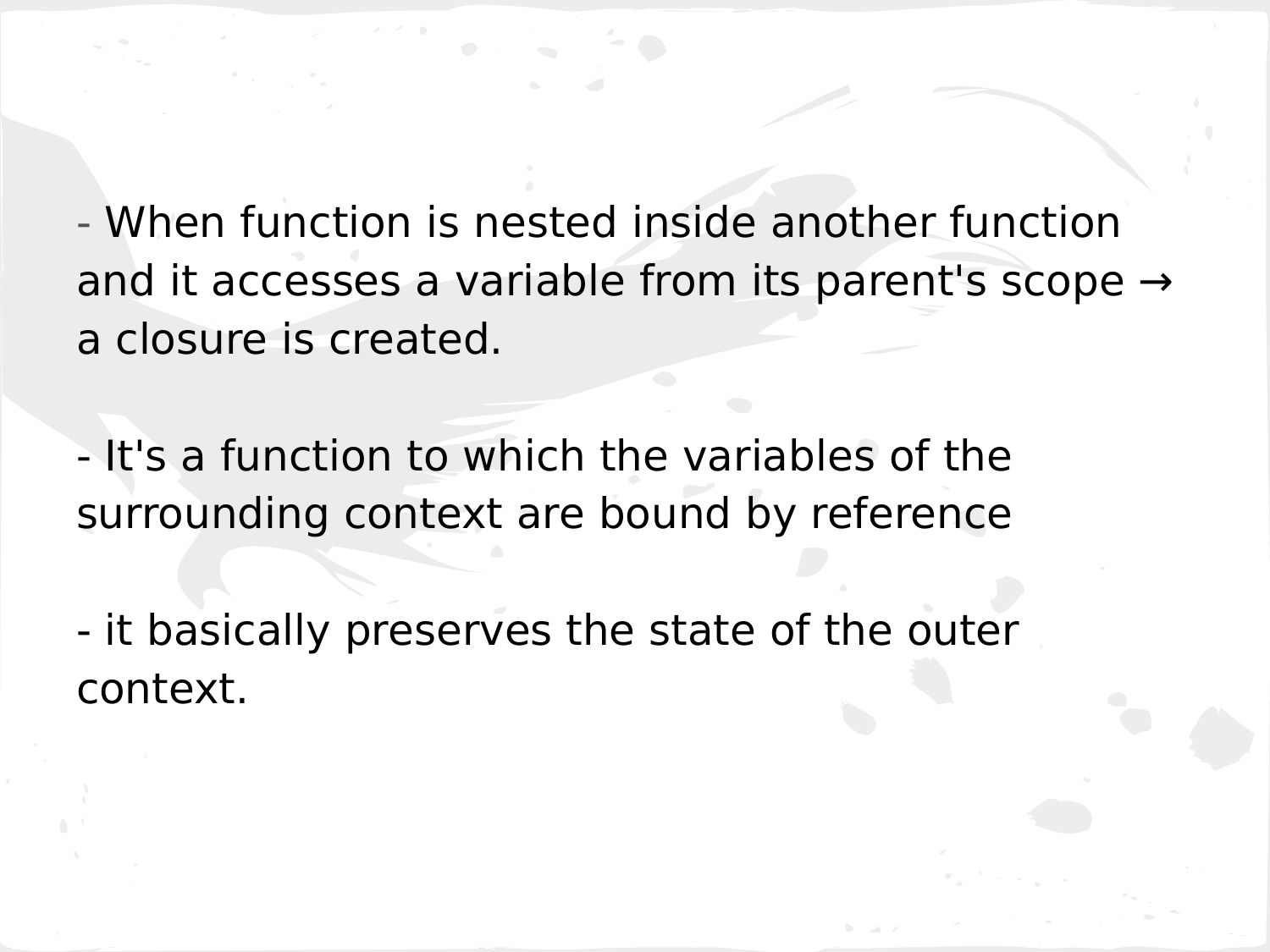

- When function is nested inside another function and it accesses a variable from its parent's scope → a closure is created.

- It's a function to which the variables of the surrounding context are bound by reference

- it basically preserves the state of the outer context.